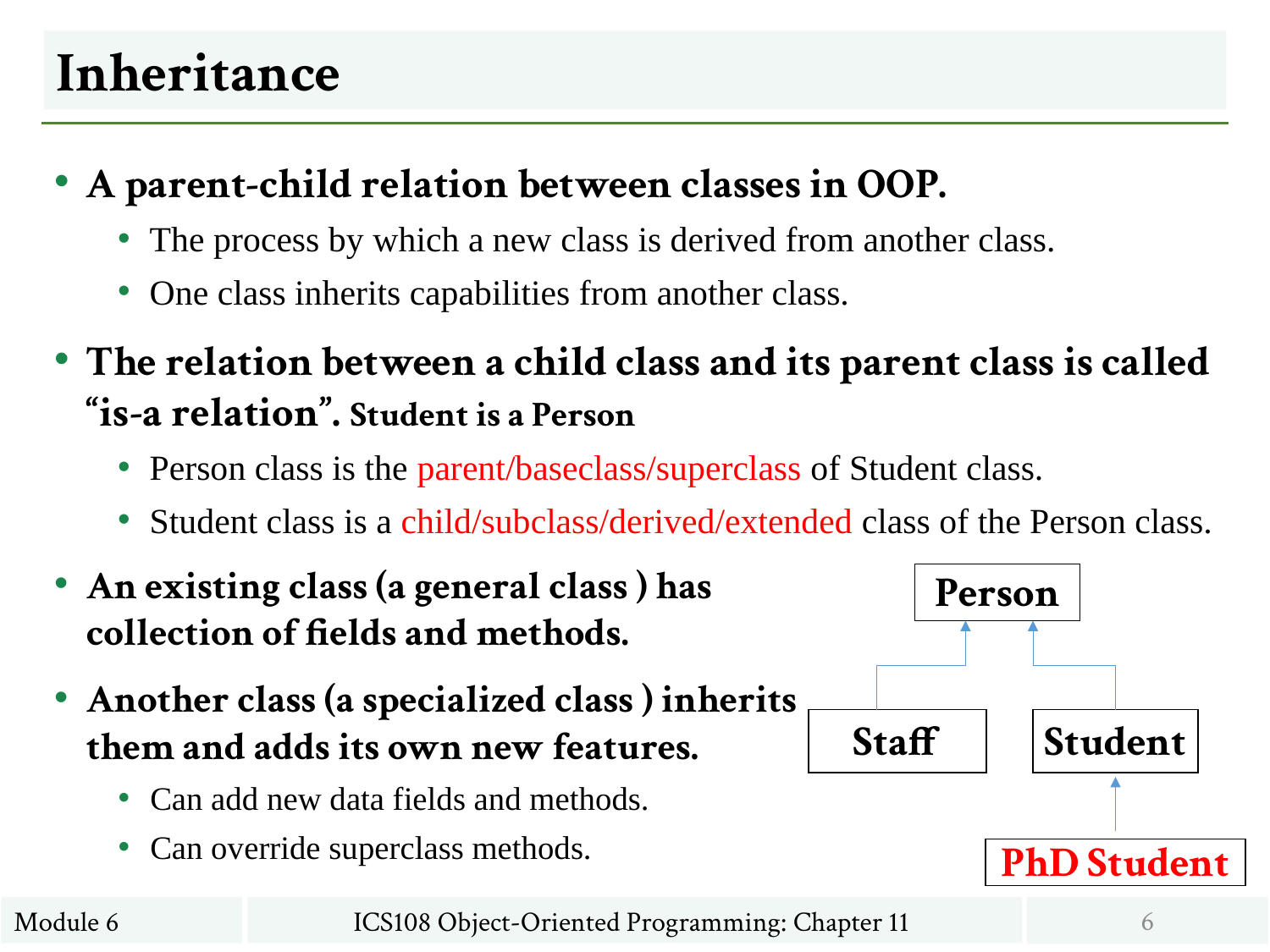

# Inheritance
A parent-child relation between classes in OOP.
The process by which a new class is derived from another class.
One class inherits capabilities from another class.
The relation between a child class and its parent class is called “is-a relation”. Student is a Person
Person class is the parent/baseclass/superclass of Student class.
Student class is a child/subclass/derived/extended class of the Person class.
An existing class (a general class ) has collection of fields and methods.
Another class (a specialized class ) inherits them and adds its own new features.
Can add new data fields and methods.
Can override superclass methods.
Person
Staff
Student
PhD Student
6